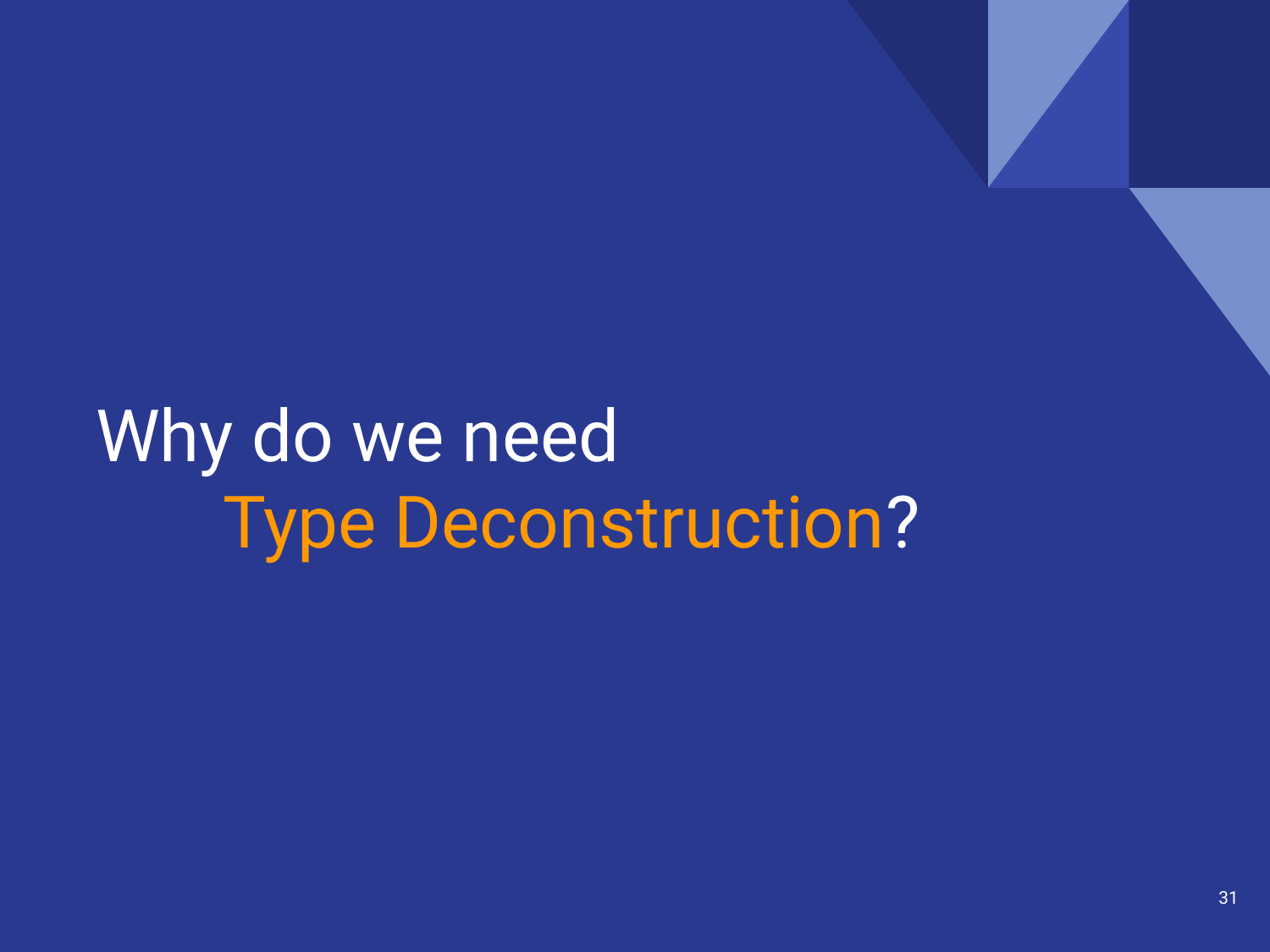

# Why do we need Type Deconstruction?
31